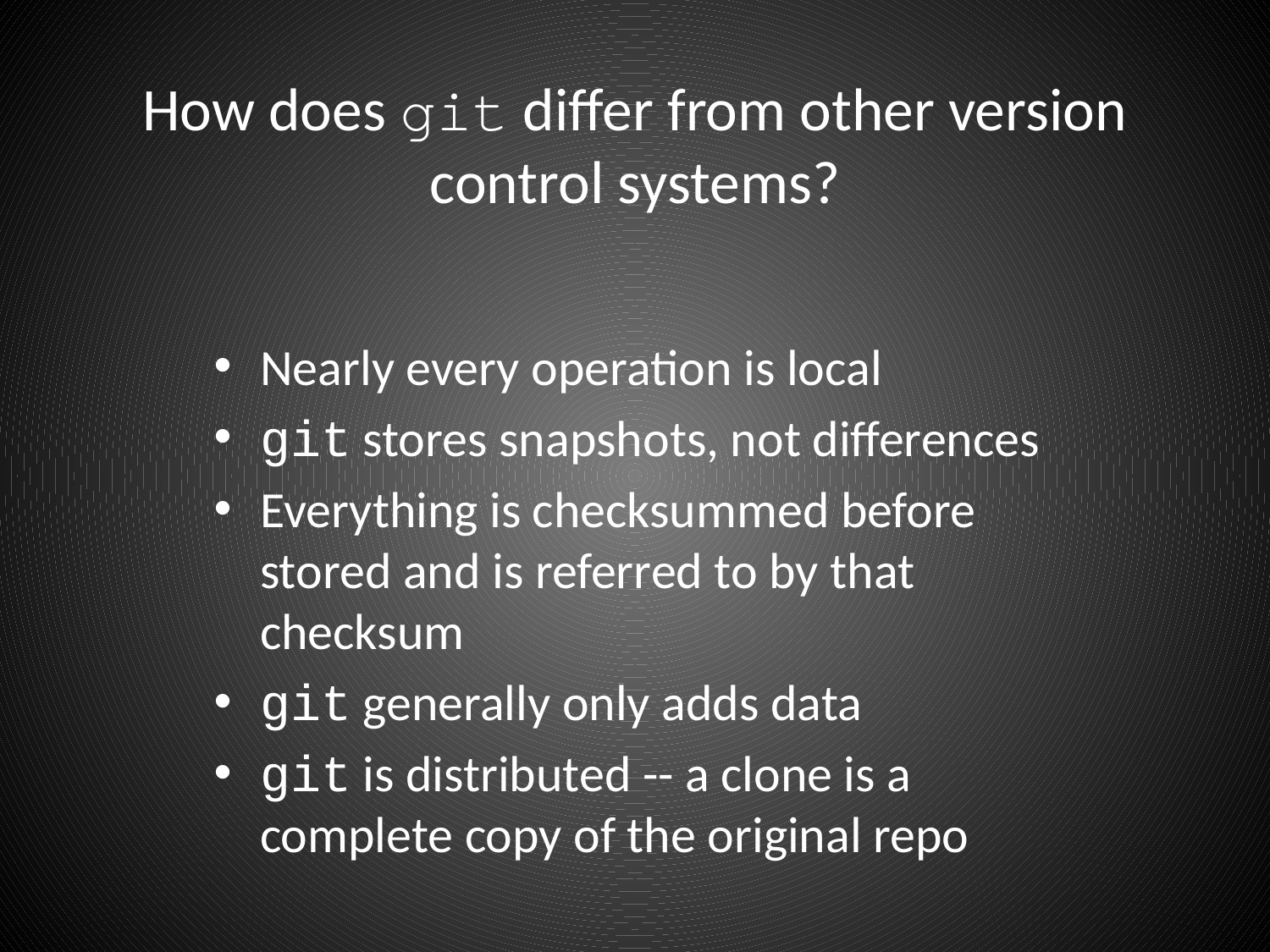

# How does git differ from other version control systems?
Nearly every operation is local
git stores snapshots, not differences
Everything is checksummed before stored and is referred to by that checksum
git generally only adds data
git is distributed -- a clone is a complete copy of the original repo